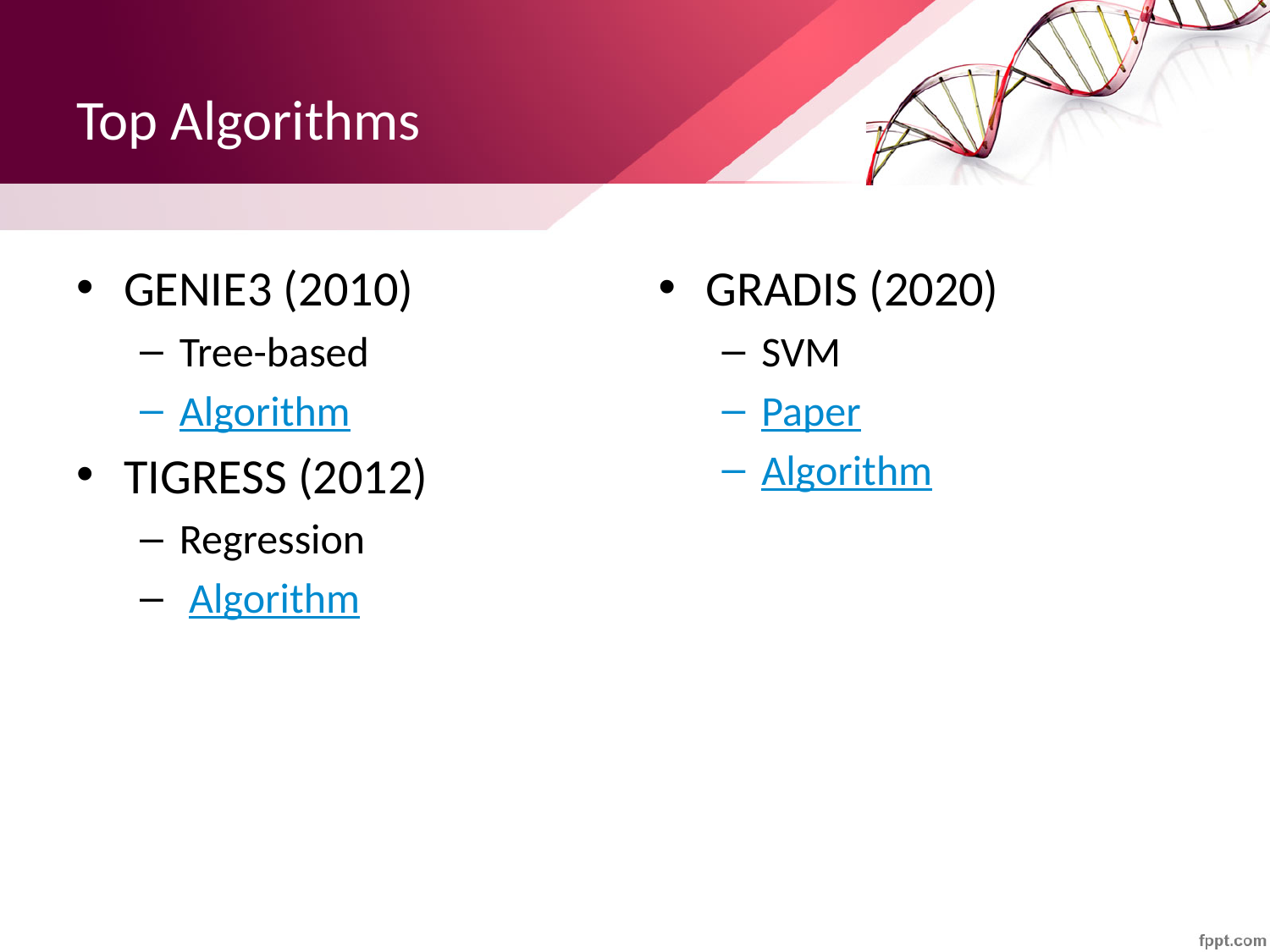

# Top Algorithms
GENIE3 (2010)
Tree-based
Algorithm
TIGRESS (2012)
Regression
 Algorithm

GRADIS (2020)
SVM
Paper
Algorithm